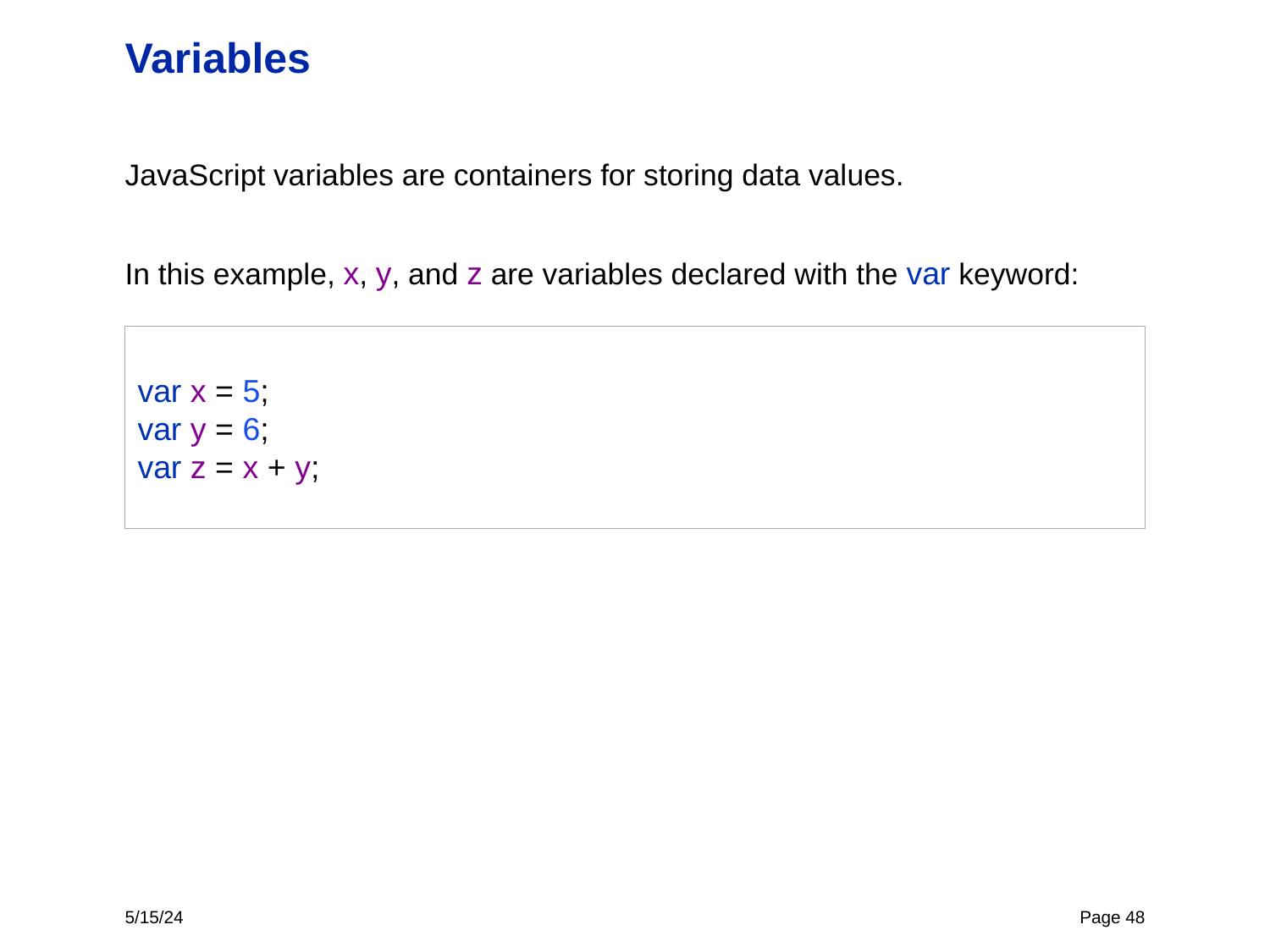

# Variables
JavaScript variables are containers for storing data values.

In this example, x, y, and z are variables declared with the var keyword:

var x = 5;
var y = 6;
var z = x + y;

5/15/24

Page 48